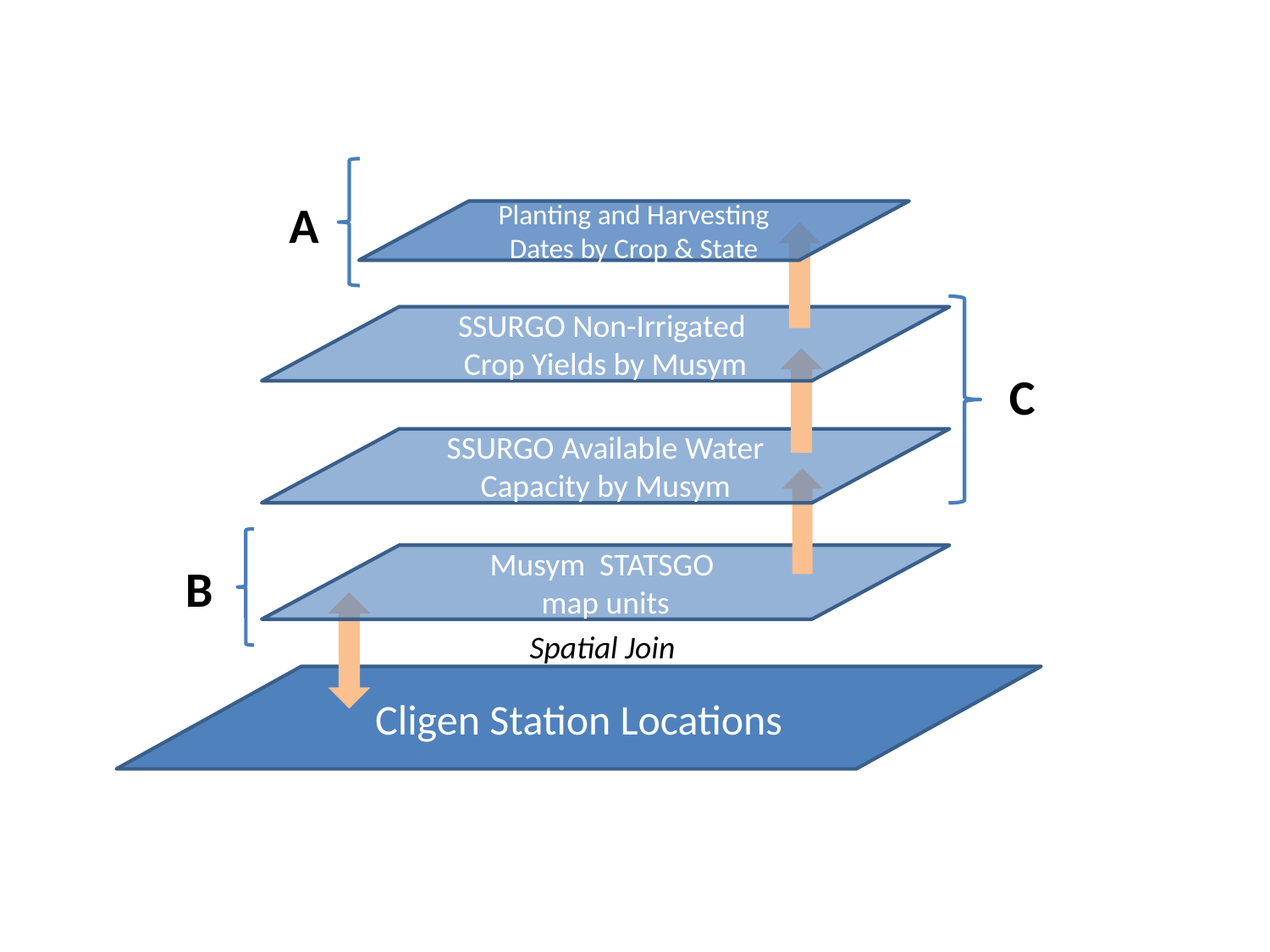

A
Planting and Harvesting Dates by Crop & State

SSURGO Non-Irrigated
Crop Yields by Musym

C
SSURGO Available Water Capacity by Musym

Musym  STATSGO
map units
B

Spatial Join
Cligen Station Locations